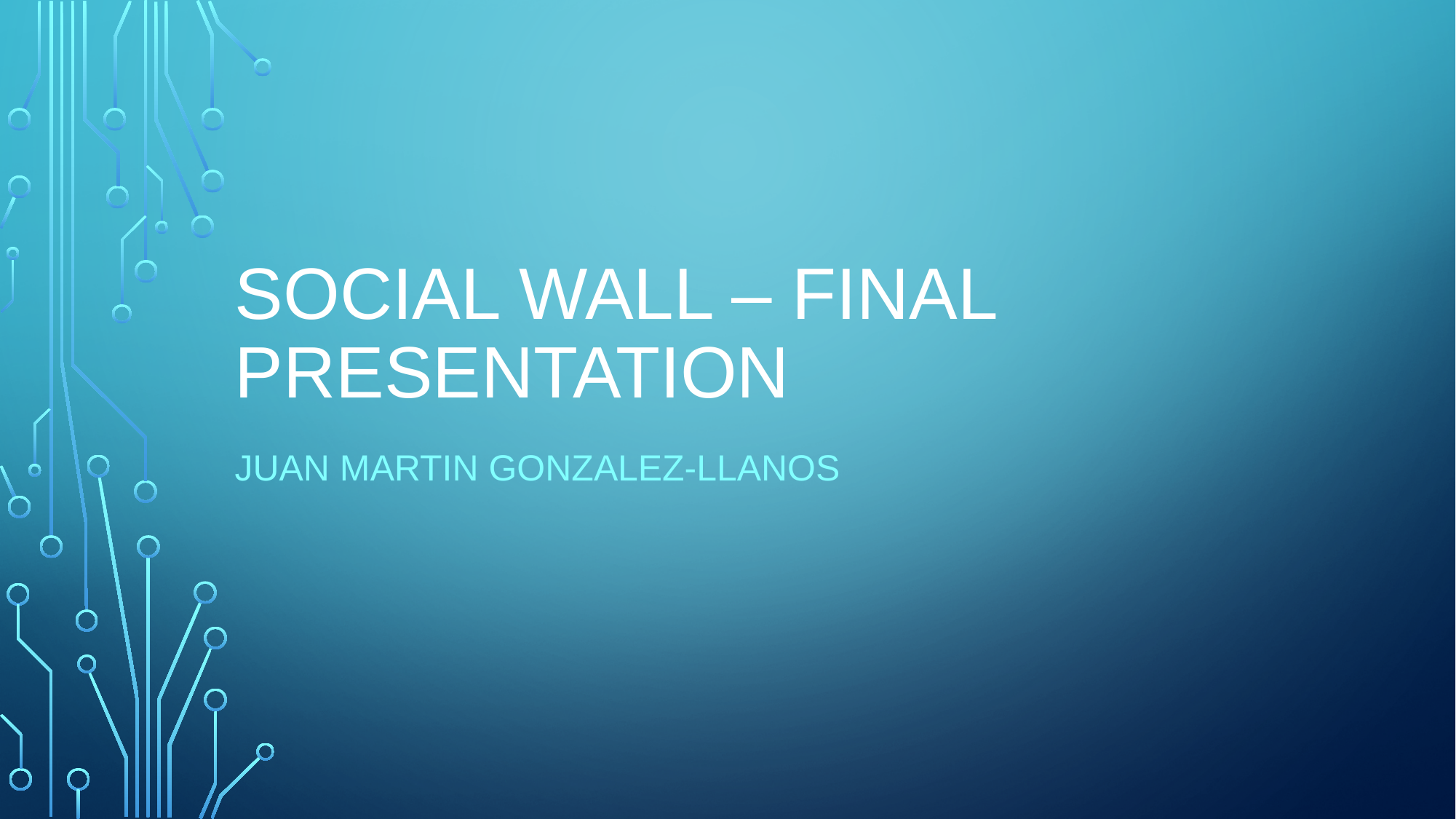

# Social Wall – Final Presentation
Juan Martin Gonzalez-Llanos